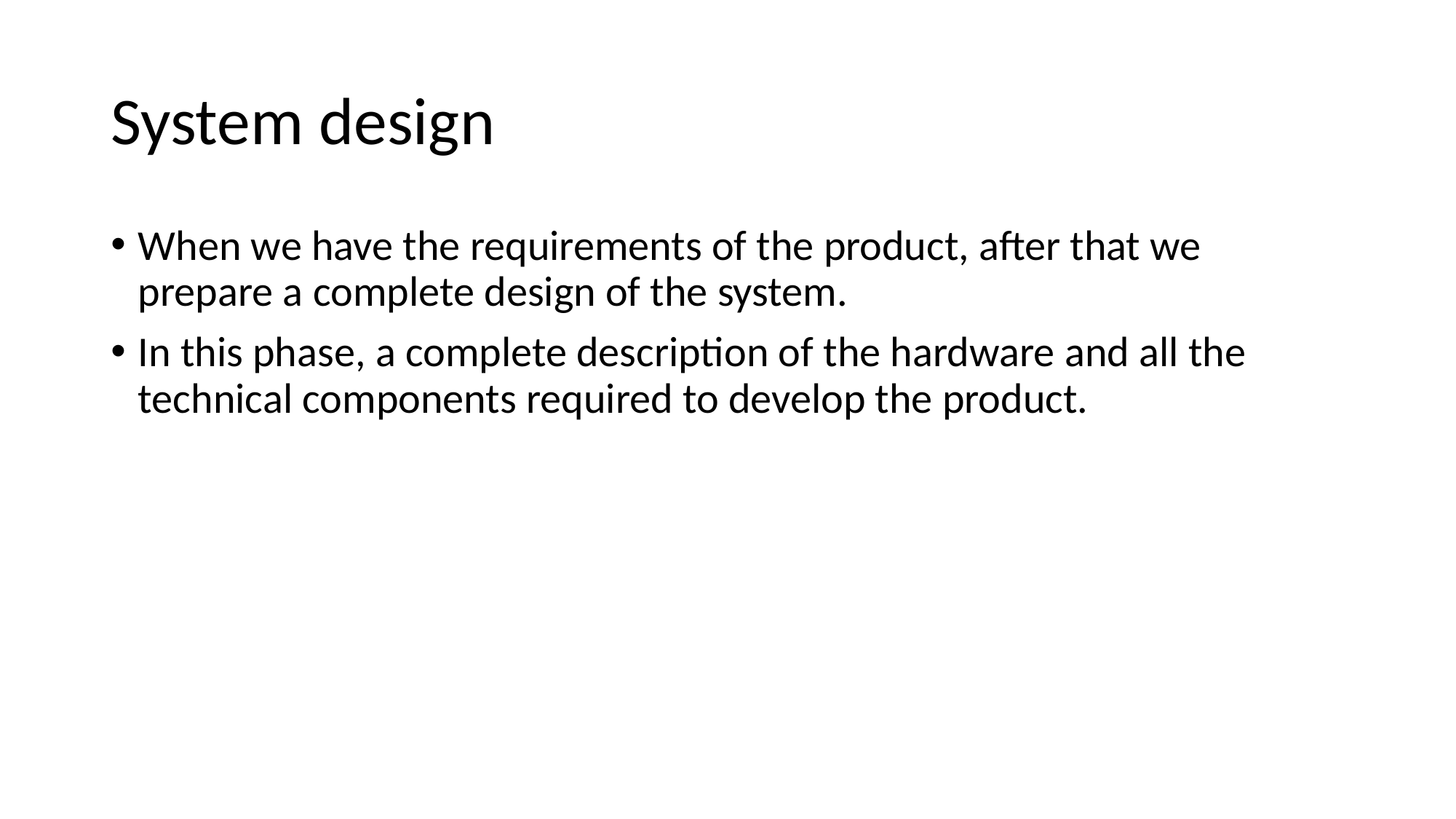

# System design
When we have the requirements of the product, after that we prepare a complete design of the system.
In this phase, a complete description of the hardware and all the technical components required to develop the product.